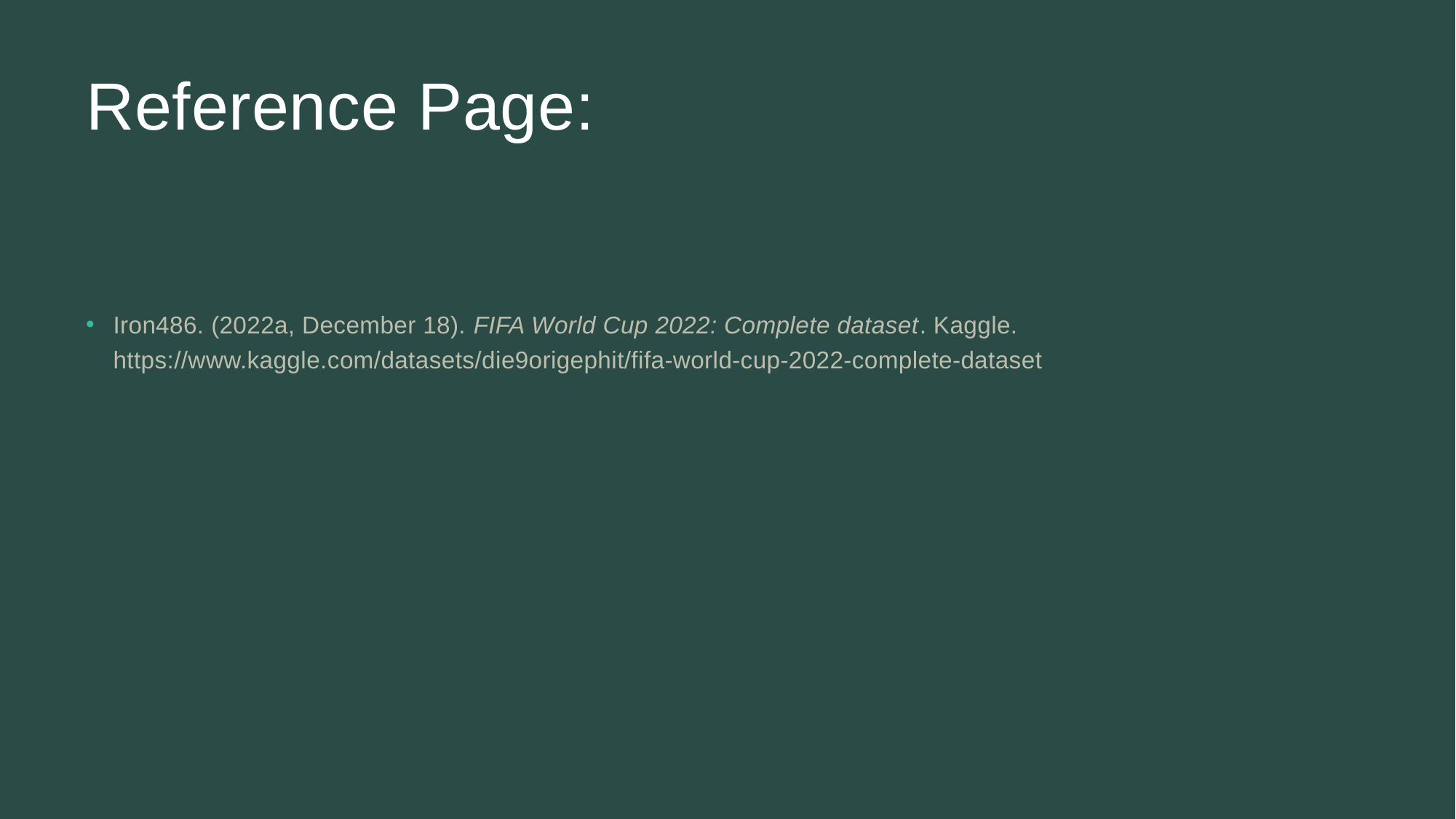

# Reference Page:
Iron486. (2022a, December 18). FIFA World Cup 2022: Complete dataset. Kaggle. https://www.kaggle.com/datasets/die9origephit/fifa-world-cup-2022-complete-dataset